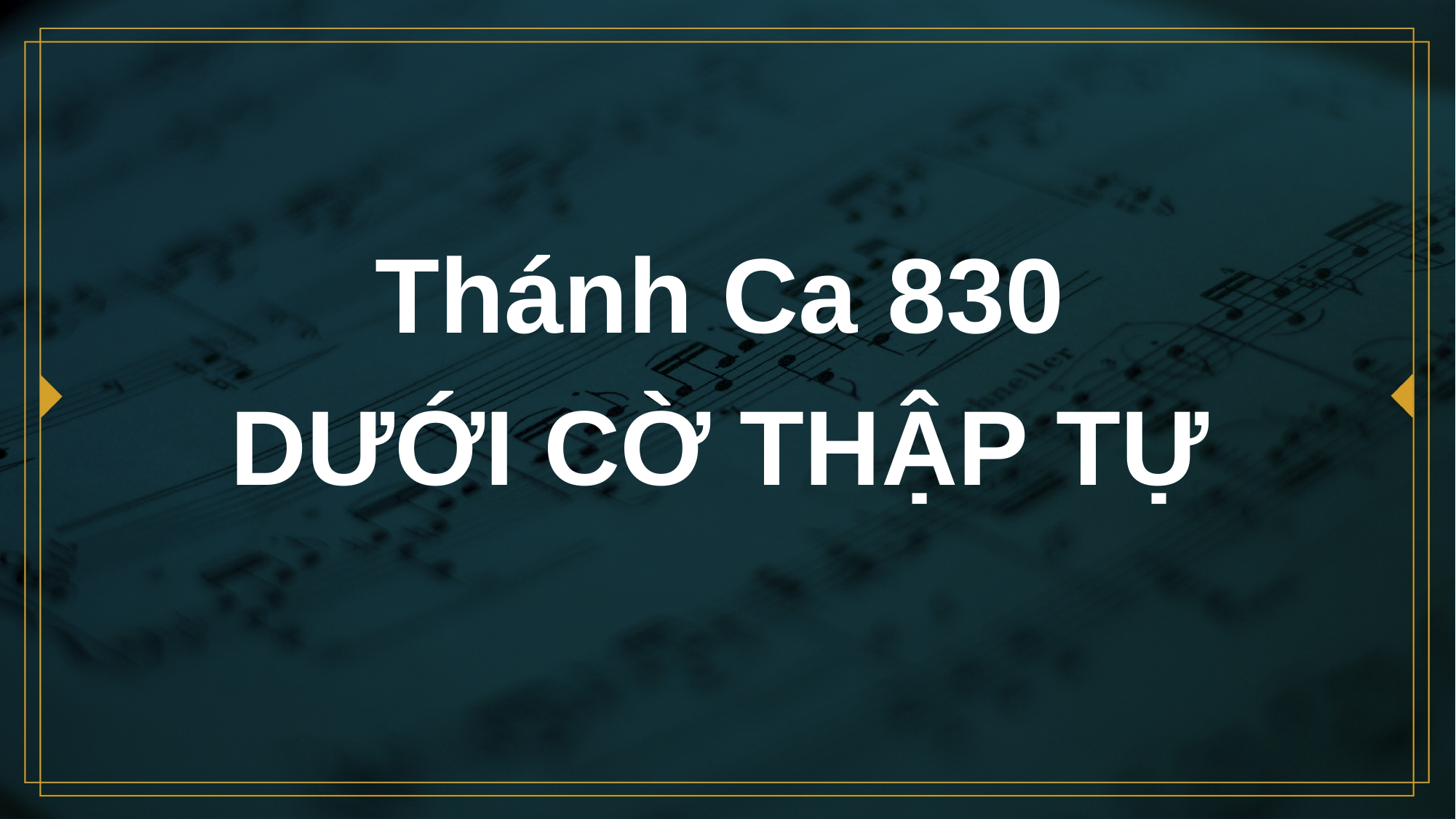

# Thánh Ca 830 DƯỚI CỜ THẬP TỰ